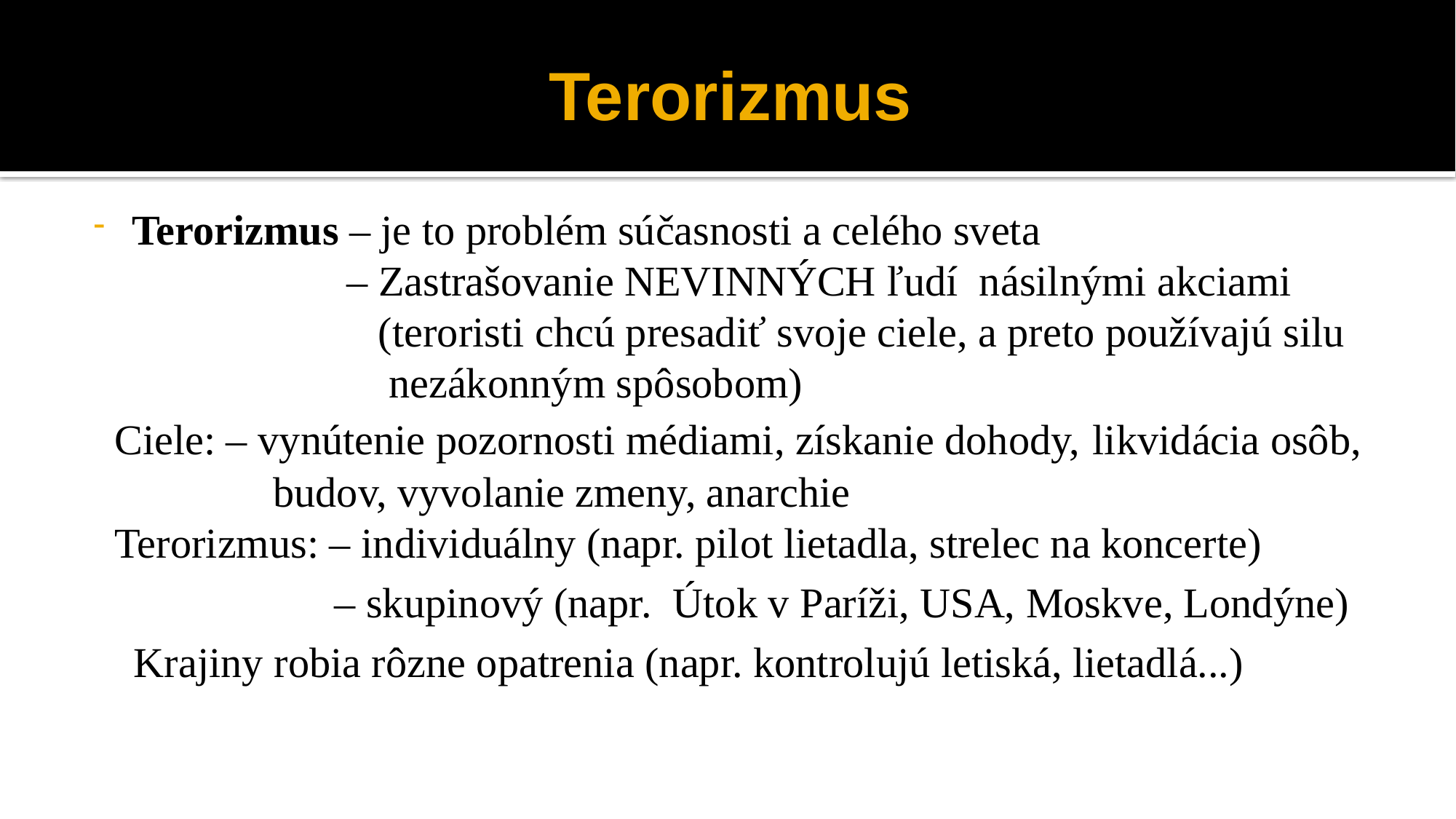

# Terorizmus
Terorizmus – je to problém súčasnosti a celého sveta
                        – Zastrašovanie NEVINNÝCH ľudí  násilnými akciami
                           (teroristi chcú presadiť svoje ciele, a preto používajú silu
                            nezákonným spôsobom)
  Ciele: – vynútenie pozornosti médiami, získanie dohody, likvidácia osôb,
                 budov, vyvolanie zmeny, anarchie
  Terorizmus: – individuálny (napr. pilot lietadla, strelec na koncerte)
                   – skupinový (napr.  Útok v Paríži, USA, Moskve, Londýne)
Krajiny robia rôzne opatrenia (napr. kontrolujú letiská, lietadlá...)